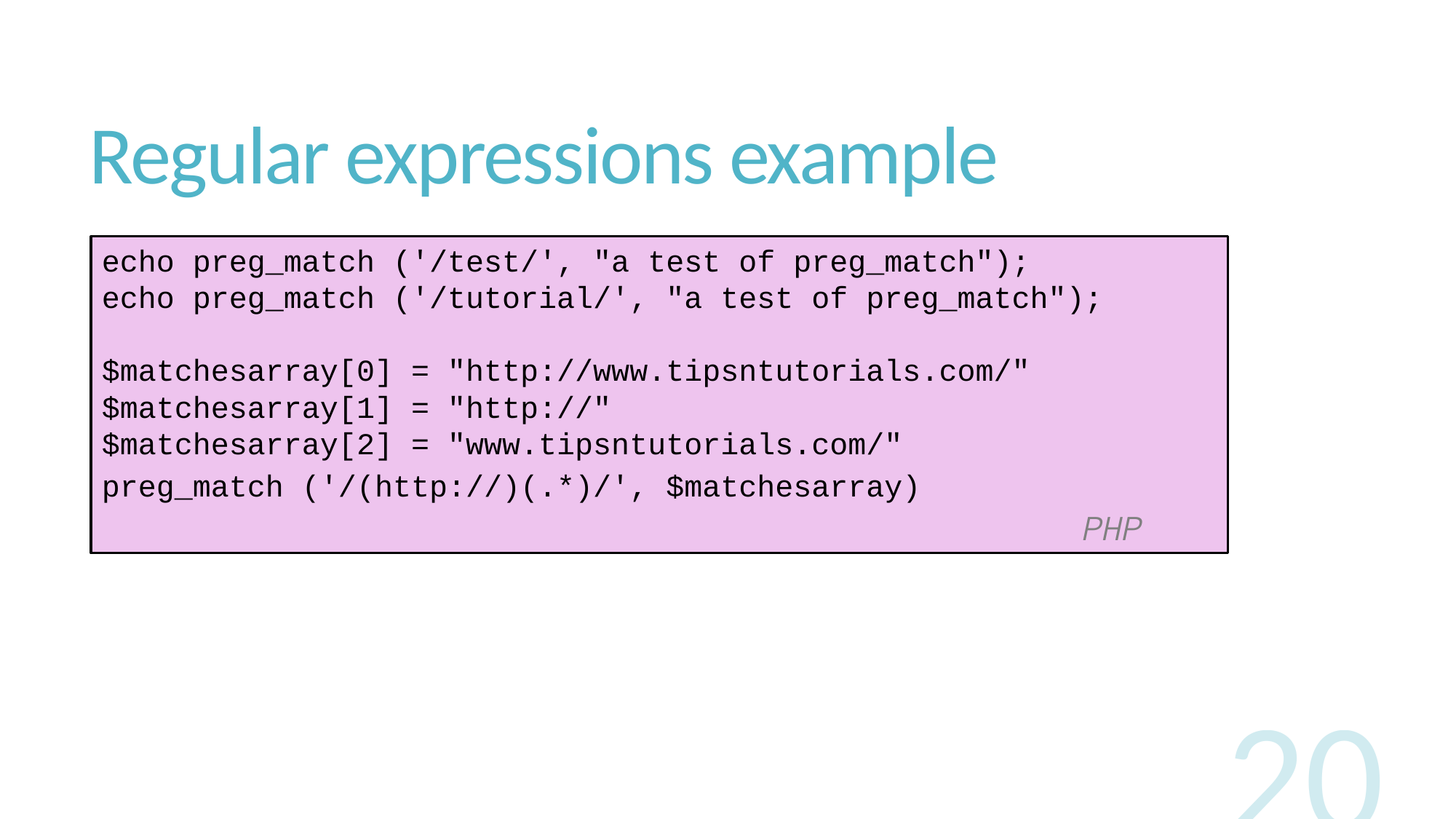

# Regular expressions example
echo preg_match ('/test/', "a test of preg_match");
echo preg_match ('/tutorial/', "a test of preg_match");

$matchesarray[0] = "http://www.tipsntutorials.com/"
$matchesarray[1] = "http://"
$matchesarray[2] = "www.tipsntutorials.com/"
preg_match ('/(http://)(.*)/', $matchesarray)	   										     PHP
20